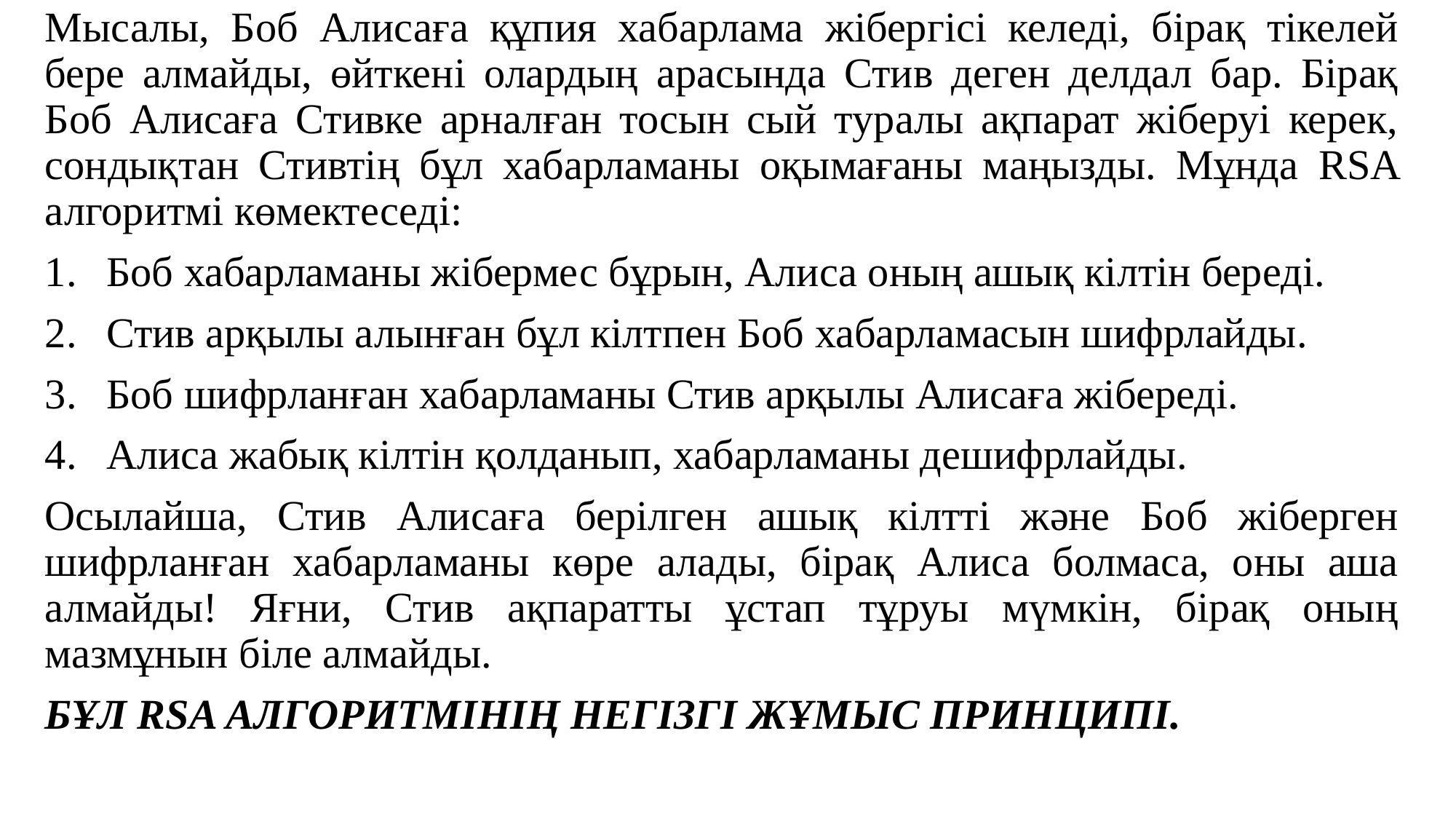

Мысалы, Боб Алисаға құпия хабарлама жібергісі келеді, бірақ тікелей бере алмайды, өйткені олардың арасында Стив деген делдал бар. Бірақ Боб Алисаға Стивке арналған тосын сый туралы ақпарат жіберуі керек, сондықтан Стивтің бұл хабарламаны оқымағаны маңызды. Мұнда RSA алгоритмі көмектеседі:
Боб хабарламаны жібермес бұрын, Алиса оның ашық кілтін береді.
Стив арқылы алынған бұл кілтпен Боб хабарламасын шифрлайды.
Боб шифрланған хабарламаны Стив арқылы Алисаға жібереді.
Алиса жабық кілтін қолданып, хабарламаны дешифрлайды.
Осылайша, Стив Алисаға берілген ашық кілтті және Боб жіберген шифрланған хабарламаны көре алады, бірақ Алиса болмаса, оны аша алмайды! Яғни, Стив ақпаратты ұстап тұруы мүмкін, бірақ оның мазмұнын біле алмайды.
БҰЛ RSA АЛГОРИТМІНІҢ НЕГІЗГІ ЖҰМЫС ПРИНЦИПІ.